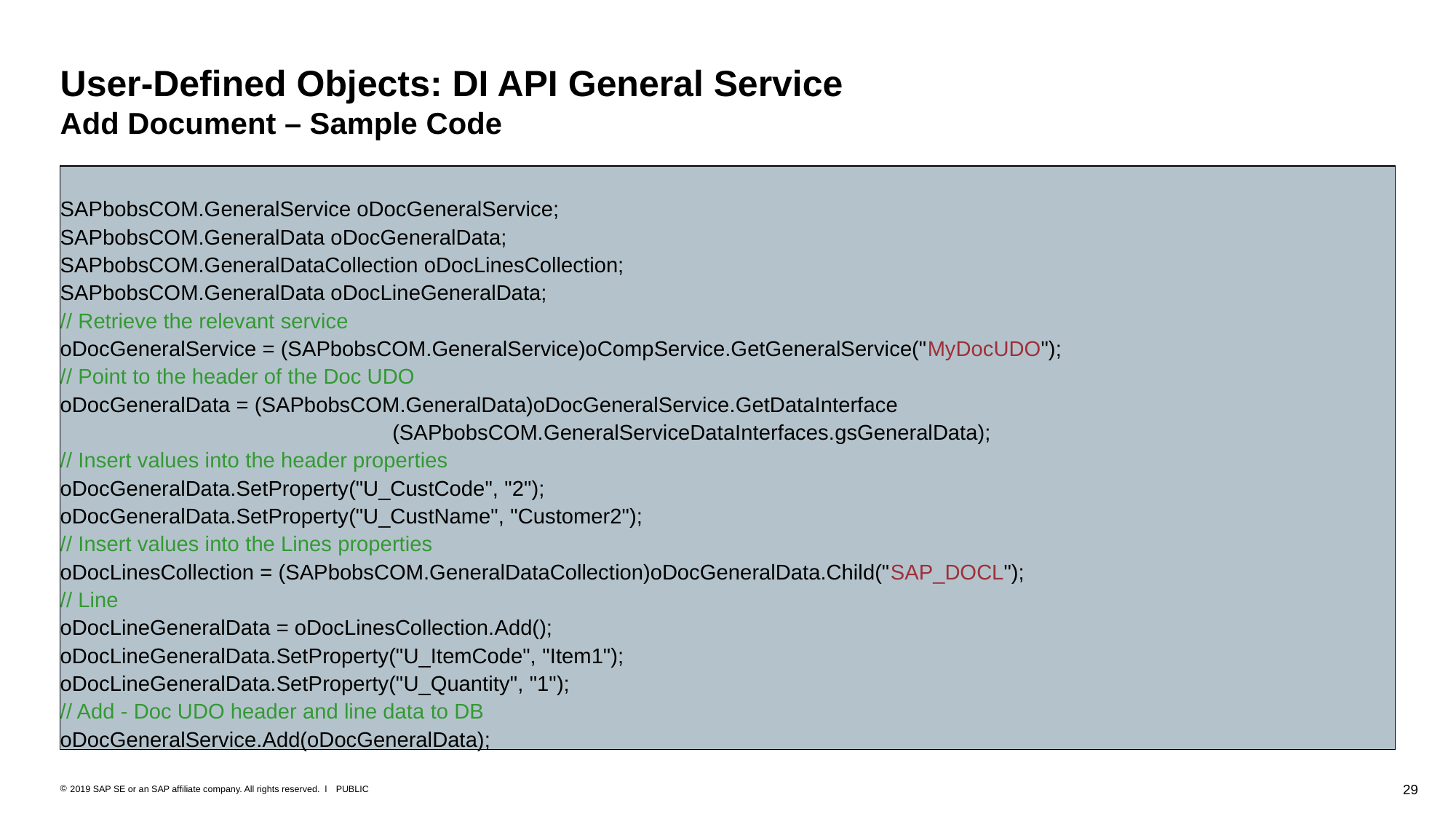

User-Defined Objects: DI API General Service
Add Document – Sample Code

SAPbobsCOM.GeneralService oDocGeneralService;
SAPbobsCOM.GeneralData oDocGeneralData;
SAPbobsCOM.GeneralDataCollection oDocLinesCollection;
SAPbobsCOM.GeneralData oDocLineGeneralData;
// Retrieve the relevant service
oDocGeneralService = (SAPbobsCOM.GeneralService)oCompService.GetGeneralService("MyDocUDO");
// Point to the header of the Doc UDO
oDocGeneralData = (SAPbobsCOM.GeneralData)oDocGeneralService.GetDataInterface
	             	                   (SAPbobsCOM.GeneralServiceDataInterfaces.gsGeneralData);
// Insert values into the header properties
oDocGeneralData.SetProperty("U_CustCode", "2");
oDocGeneralData.SetProperty("U_CustName", "Customer2");
// Insert values into the Lines properties
oDocLinesCollection = (SAPbobsCOM.GeneralDataCollection)oDocGeneralData.Child("SAP_DOCL");
// Line
oDocLineGeneralData = oDocLinesCollection.Add();
oDocLineGeneralData.SetProperty("U_ItemCode", "Item1");
oDocLineGeneralData.SetProperty("U_Quantity", "1");
// Add - Doc UDO header and line data to DB
oDocGeneralService.Add(oDocGeneralData);